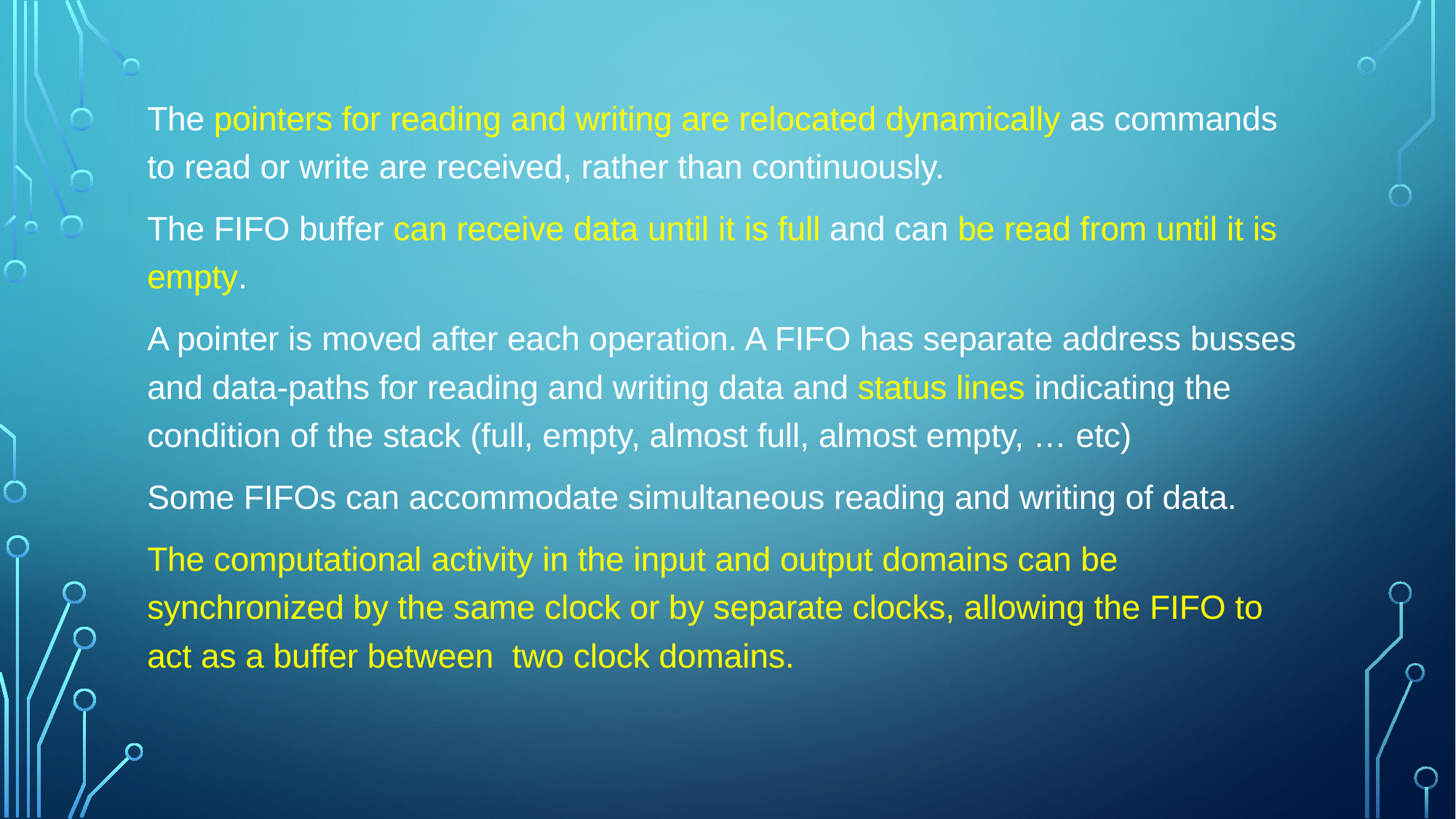

The pointers for reading and writing are relocated dynamically as commands to read or write are received, rather than continuously.
The FIFO buffer can receive data until it is full and can be read from until it is empty.
A pointer is moved after each operation. A FIFO has separate address busses and data-paths for reading and writing data and status lines indicating the condition of the stack (full, empty, almost full, almost empty, … etc)
Some FIFOs can accommodate simultaneous reading and writing of data.
The computational activity in the input and output domains can be synchronized by the same clock or by separate clocks, allowing the FIFO to act as a buffer between  two clock domains.